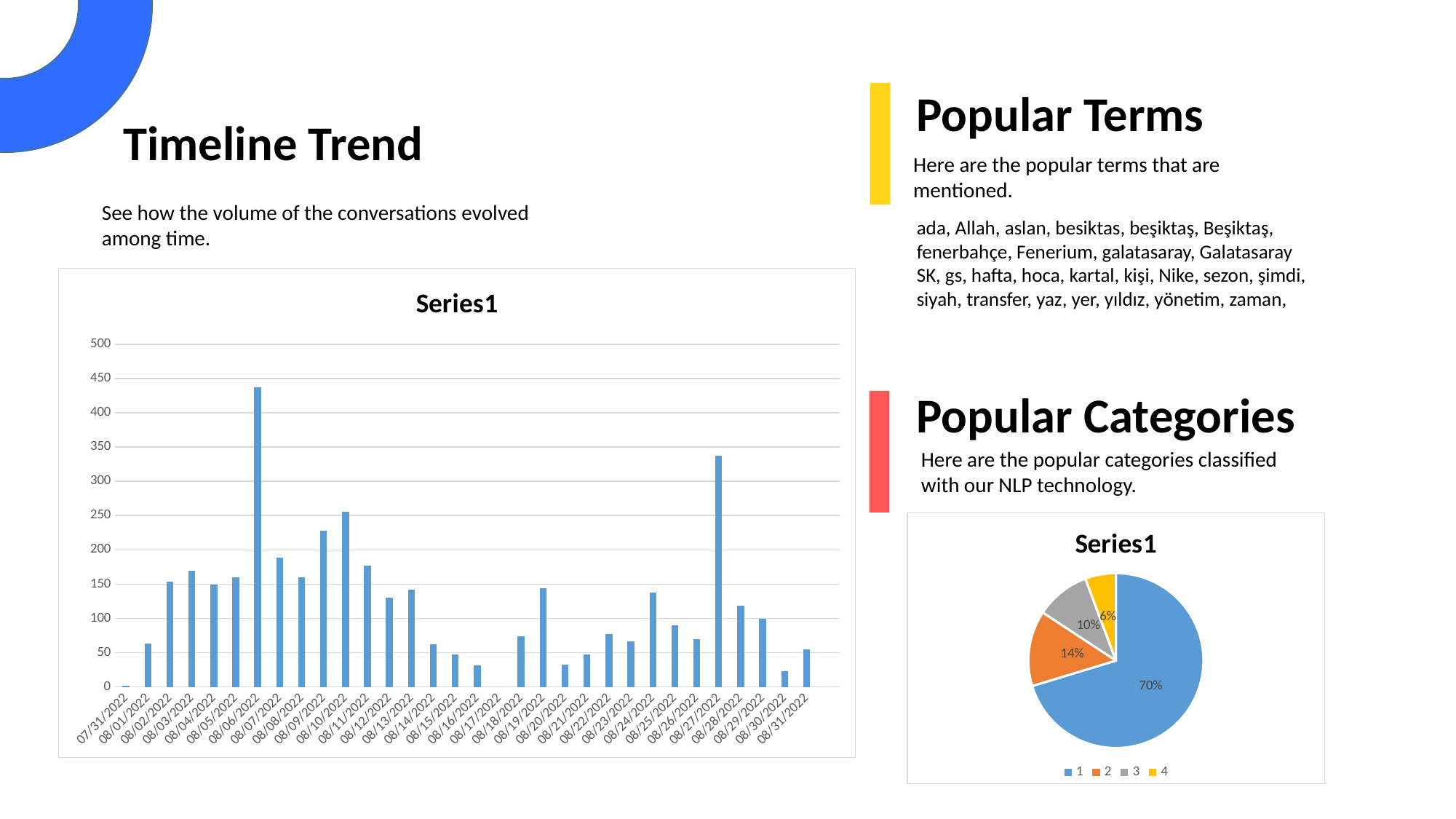

Popular Terms

Timeline Trend
Here are the popular terms that are mentioned.
See how the volume of the conversations evolved among time.
ada, Allah, aslan, besiktas, beşiktaş, Beşiktaş, fenerbahçe, Fenerium, galatasaray, Galatasaray SK, gs, hafta, hoca, kartal, kişi, Nike, sezon, şimdi, siyah, transfer, yaz, yer, yıldız, yönetim, zaman,

### Chart

| Category | Series1 |
|---|---|
| 07/31/2022 | 2.0 |
| 08/01/2022 | 63.0 |
| 08/02/2022 | 154.0 |
| 08/03/2022 | 169.0 |
| 08/04/2022 | 149.0 |
| 08/05/2022 | 160.0 |
| 08/06/2022 | 437.0 |
| 08/07/2022 | 189.0 |
| 08/08/2022 | 160.0 |
| 08/09/2022 | 228.0 |
| 08/10/2022 | 256.0 |
| 08/11/2022 | 177.0 |
| 08/12/2022 | 130.0 |
| 08/13/2022 | 142.0 |
| 08/14/2022 | 62.0 |
| 08/15/2022 | 47.0 |
| 08/16/2022 | 32.0 |
| 08/17/2022 | 0.0 |
| 08/18/2022 | 74.0 |
| 08/19/2022 | 144.0 |
| 08/20/2022 | 33.0 |
| 08/21/2022 | 47.0 |
| 08/22/2022 | 77.0 |
| 08/23/2022 | 67.0 |
| 08/24/2022 | 138.0 |
| 08/25/2022 | 90.0 |
| 08/26/2022 | 70.0 |
| 08/27/2022 | 337.0 |
| 08/28/2022 | 119.0 |
| 08/29/2022 | 99.0 |
| 08/30/2022 | 23.0 |
| 08/31/2022 | 55.0 |
|  | None |
Popular Categories

Here are the popular categories classified with our NLP technology.

### Chart

| Category | Series1 | Series2 |
|---|---|---|